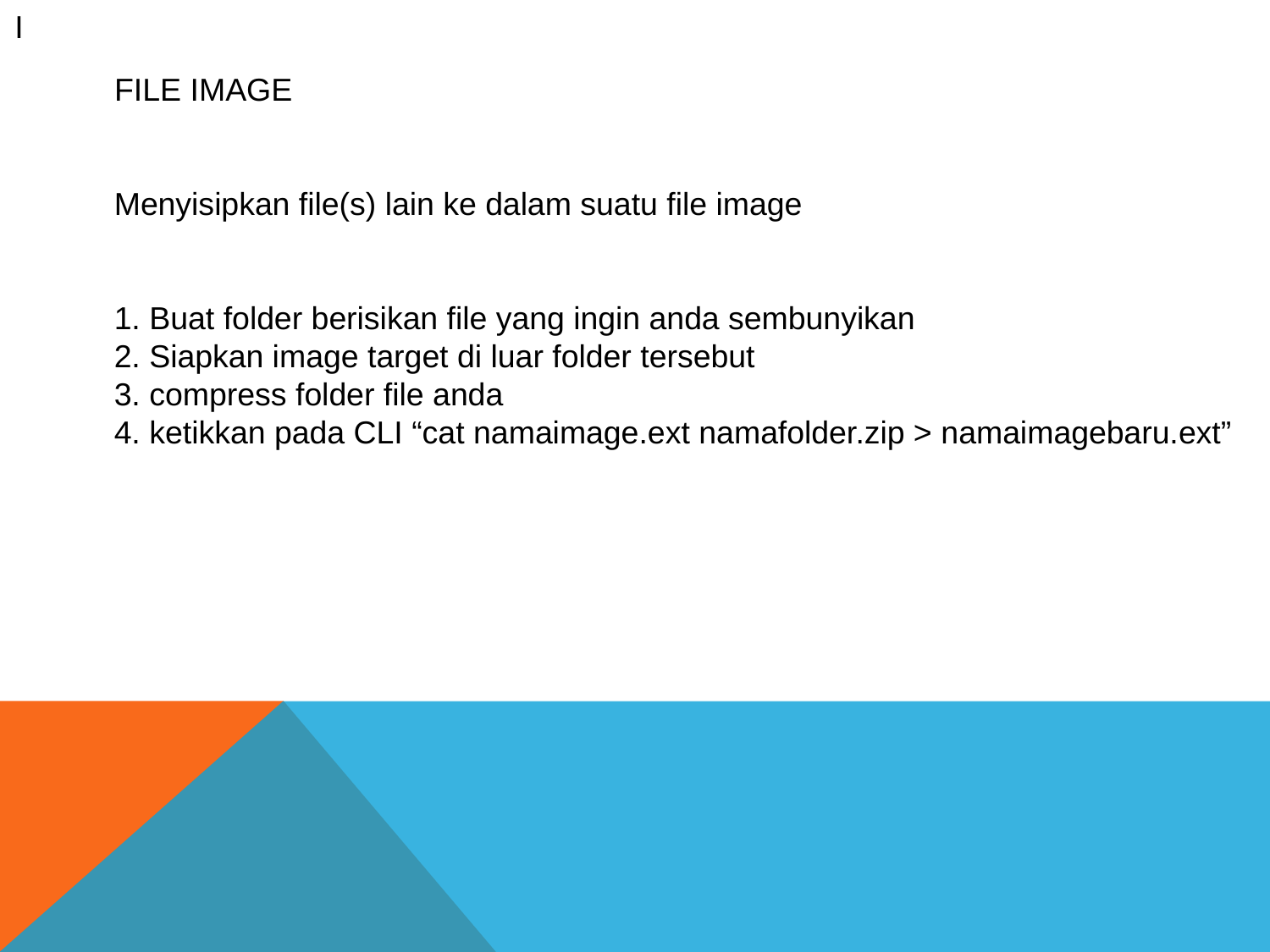

I
FILE IMAGE
Menyisipkan file(s) lain ke dalam suatu file image

1. Buat folder berisikan file yang ingin anda sembunyikan
2. Siapkan image target di luar folder tersebut
3. compress folder file anda
4. ketikkan pada CLI “cat namaimage.ext namafolder.zip > namaimagebaru.ext”